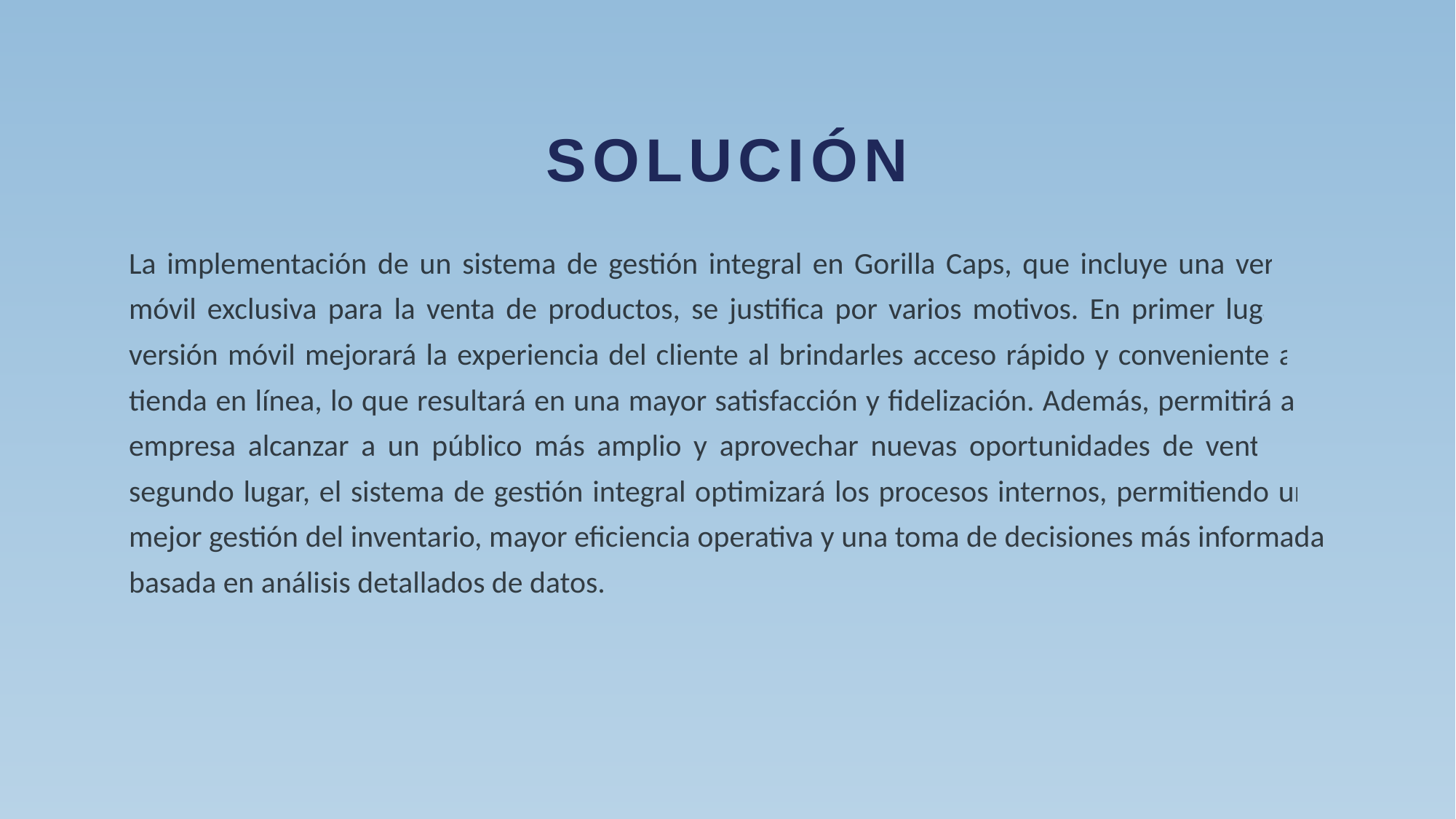

# SOLUCIÓN
La implementación de un sistema de gestión integral en Gorilla Caps, que incluye una versión móvil exclusiva para la venta de productos, se justifica por varios motivos. En primer lugar, la versión móvil mejorará la experiencia del cliente al brindarles acceso rápido y conveniente a la tienda en línea, lo que resultará en una mayor satisfacción y fidelización. Además, permitirá a la empresa alcanzar a un público más amplio y aprovechar nuevas oportunidades de venta. En segundo lugar, el sistema de gestión integral optimizará los procesos internos, permitiendo una mejor gestión del inventario, mayor eficiencia operativa y una toma de decisiones más informada basada en análisis detallados de datos.